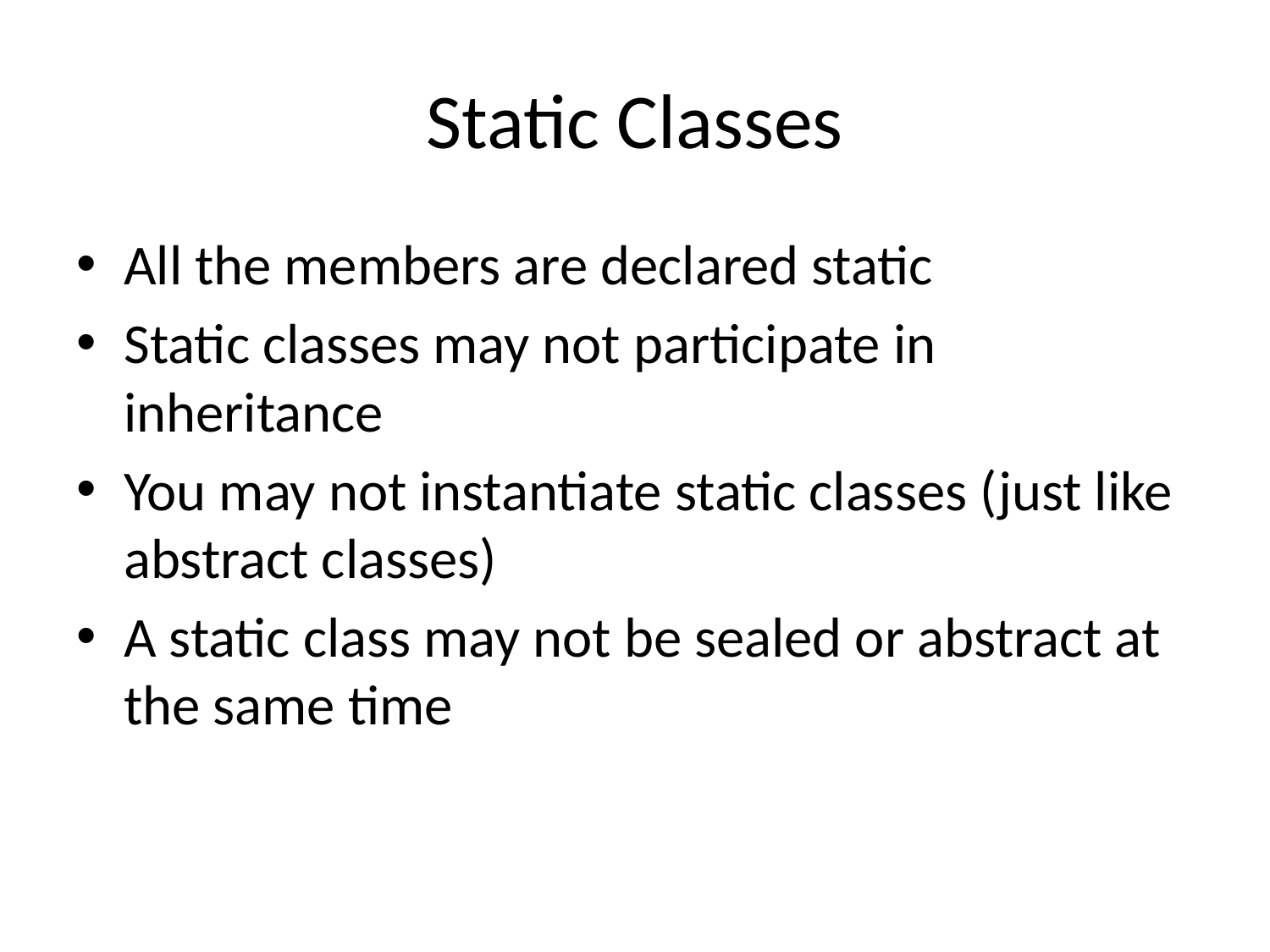

# Static Classes
All the members are declared static
Static classes may not participate in inheritance
You may not instantiate static classes (just like abstract classes)
A static class may not be sealed or abstract at the same time